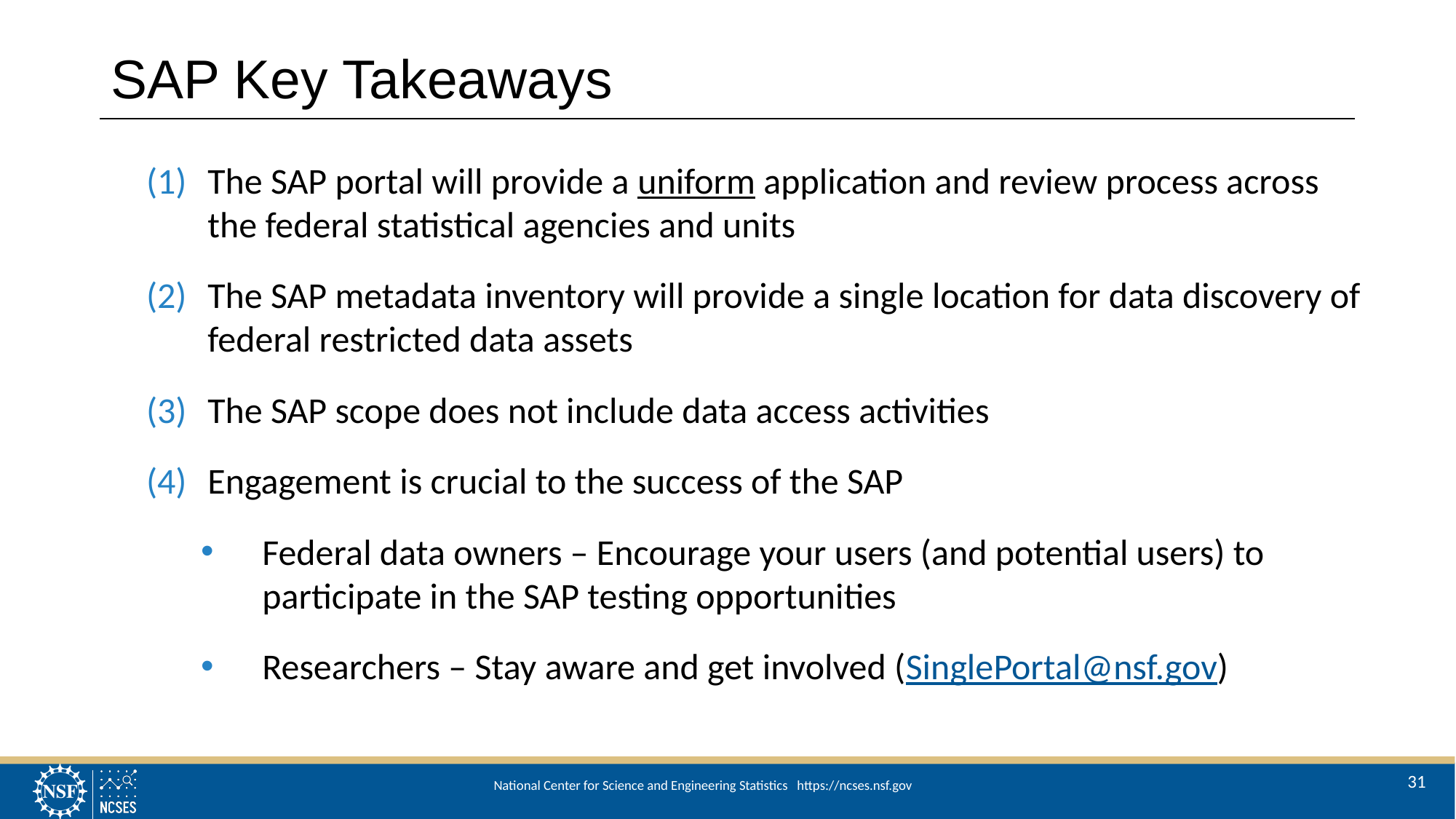

# SAP Key Takeaways
The SAP portal will provide a uniform application and review process across the federal statistical agencies and units
The SAP metadata inventory will provide a single location for data discovery of federal restricted data assets
The SAP scope does not include data access activities
Engagement is crucial to the success of the SAP
Federal data owners – Encourage your users (and potential users) to participate in the SAP testing opportunities
Researchers – Stay aware and get involved (SinglePortal@nsf.gov)

31